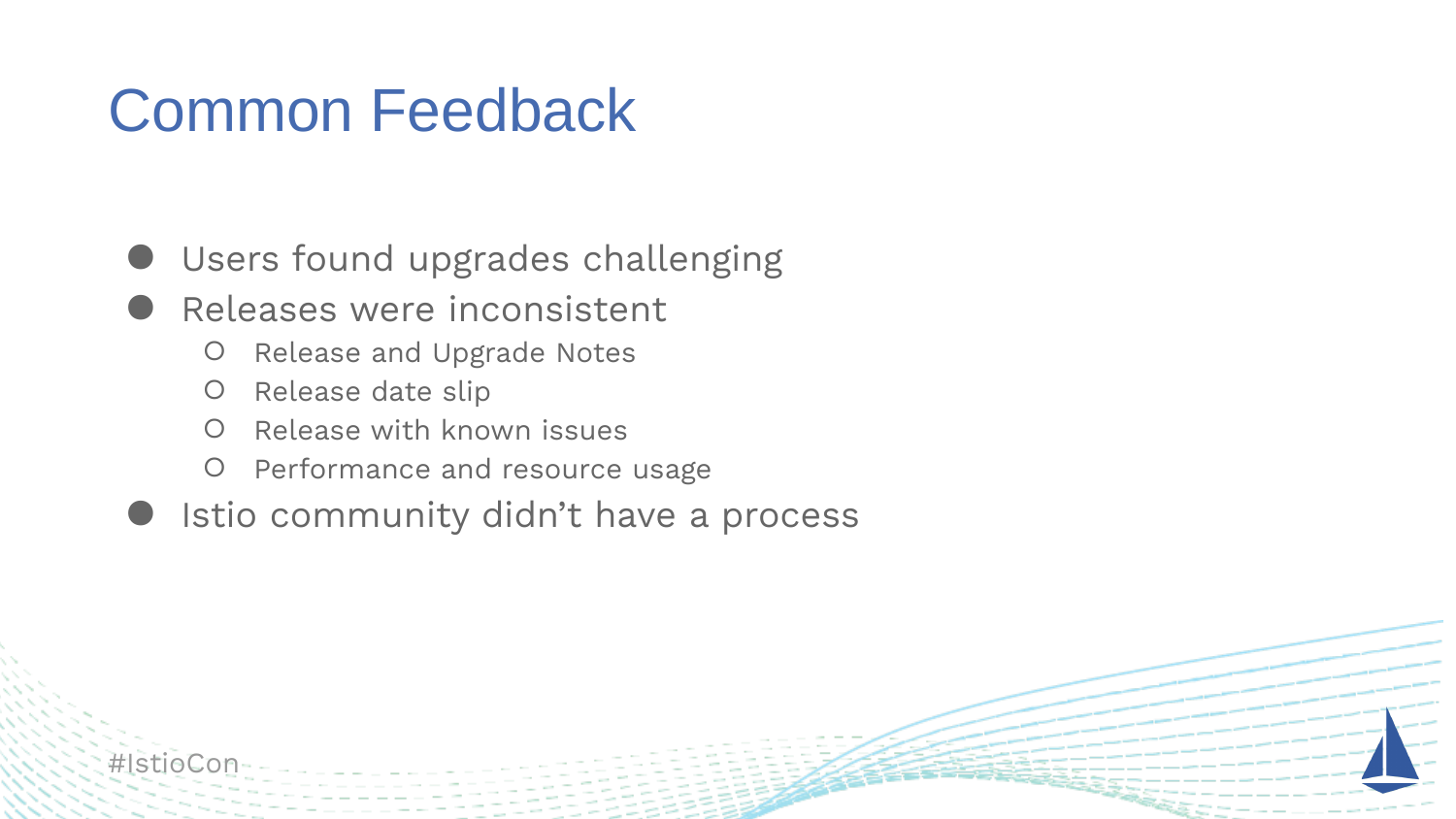

Common Feedback
Users found upgrades challenging
Releases were inconsistent
Release and Upgrade Notes
Release date slip
Release with known issues
Performance and resource usage
Istio community didn’t have a process